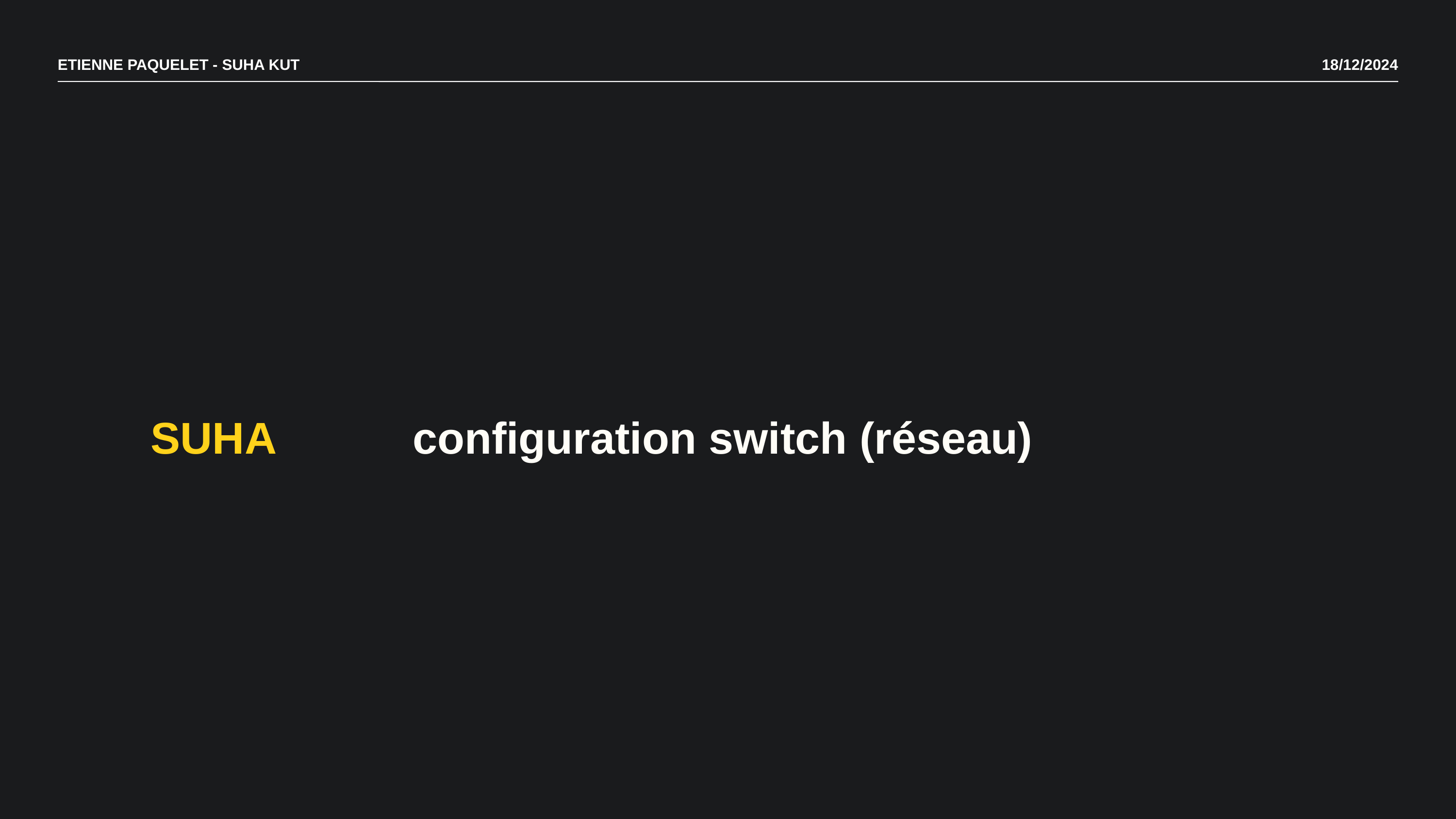

ETIENNE PAQUELET - SUHA KUT
18/12/2024

SUHA
 configuration switch (réseau)